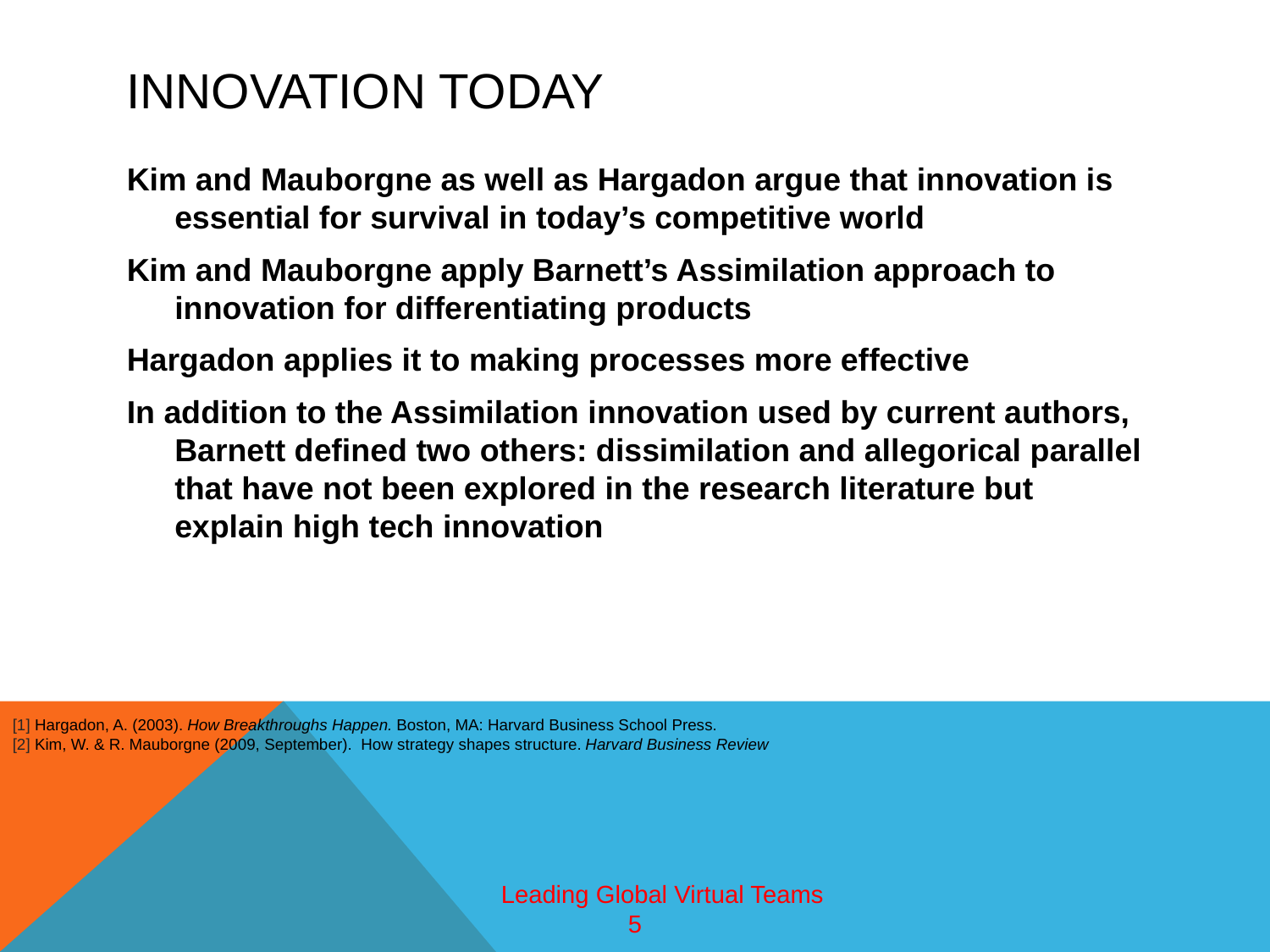

# innovation today
Kim and Mauborgne as well as Hargadon argue that innovation is essential for survival in today’s competitive world
Kim and Mauborgne apply Barnett’s Assimilation approach to innovation for differentiating products
Hargadon applies it to making processes more effective
In addition to the Assimilation innovation used by current authors, Barnett defined two others: dissimilation and allegorical parallel that have not been explored in the research literature but explain high tech innovation

[1] Hargadon, A. (2003). How Breakthroughs Happen. Boston, MA: Harvard Business School Press.
[2] Kim, W. & R. Mauborgne (2009, September).  How strategy shapes structure. Harvard Business Review